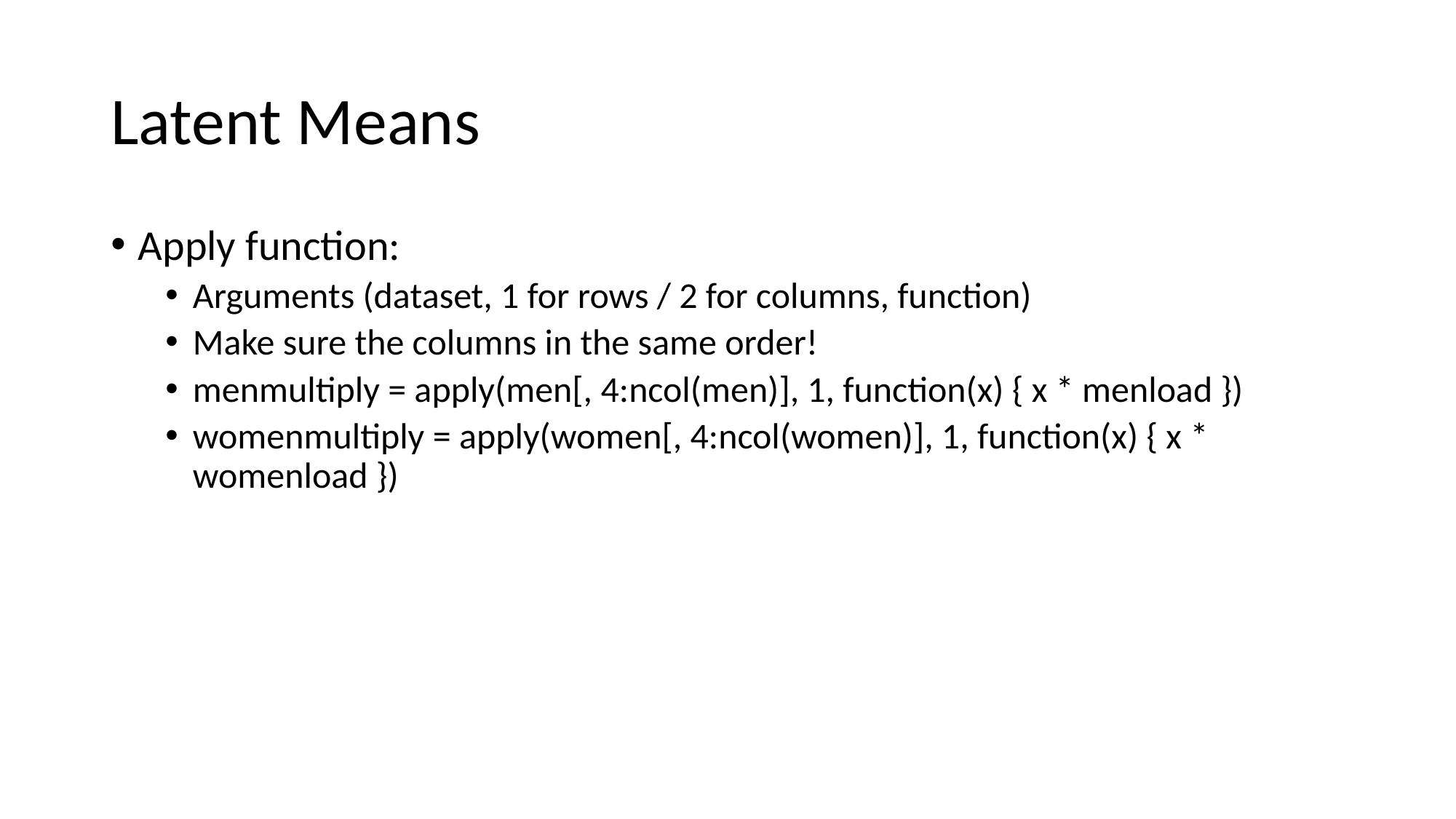

# Latent Means
Apply function:
Arguments (dataset, 1 for rows / 2 for columns, function)
Make sure the columns in the same order!
menmultiply = apply(men[, 4:ncol(men)], 1, function(x) { x * menload })
womenmultiply = apply(women[, 4:ncol(women)], 1, function(x) { x * womenload })